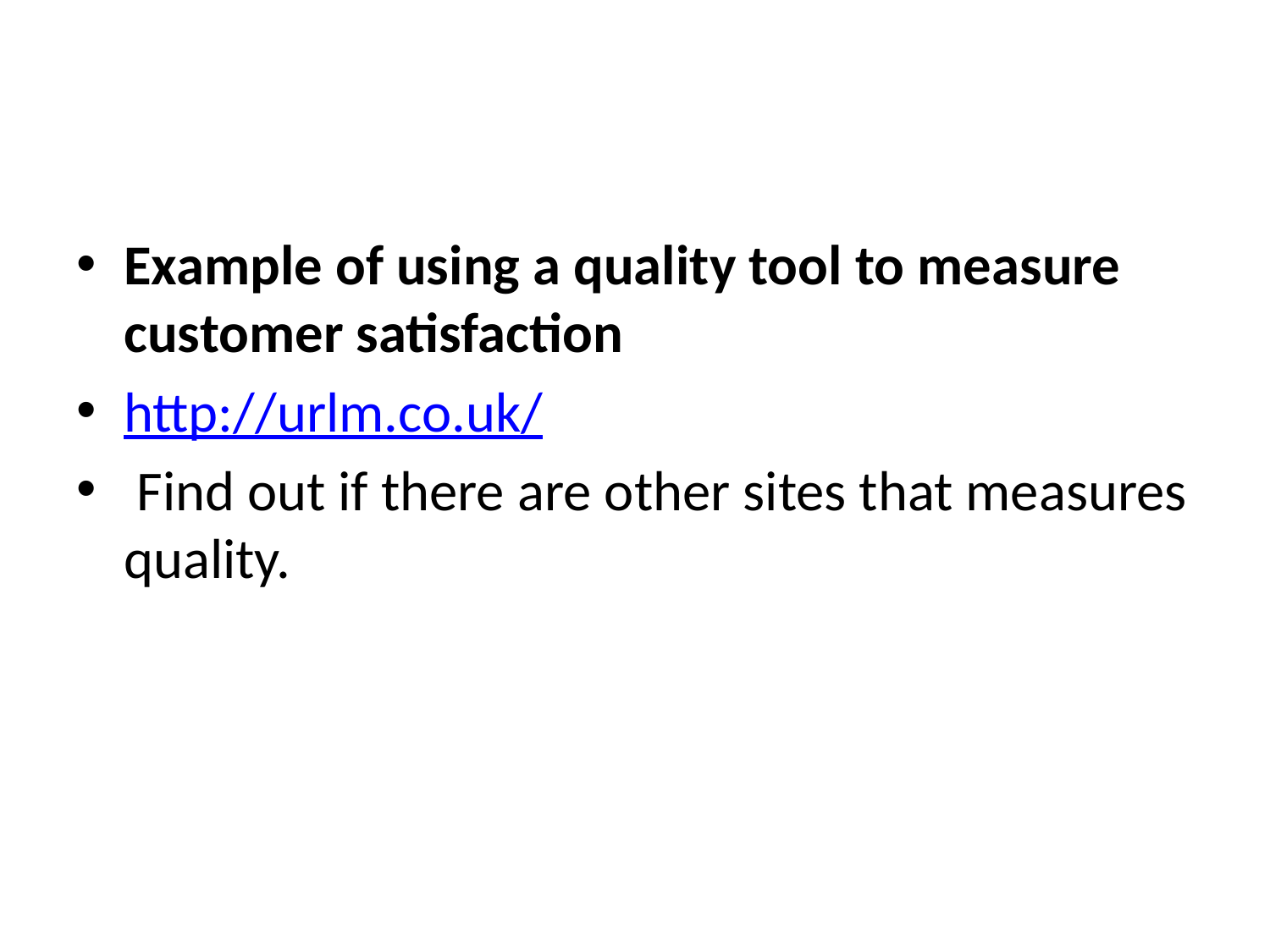

#
Example of using a quality tool to measure customer satisfaction
http://urlm.co.uk/
 Find out if there are other sites that measures quality.